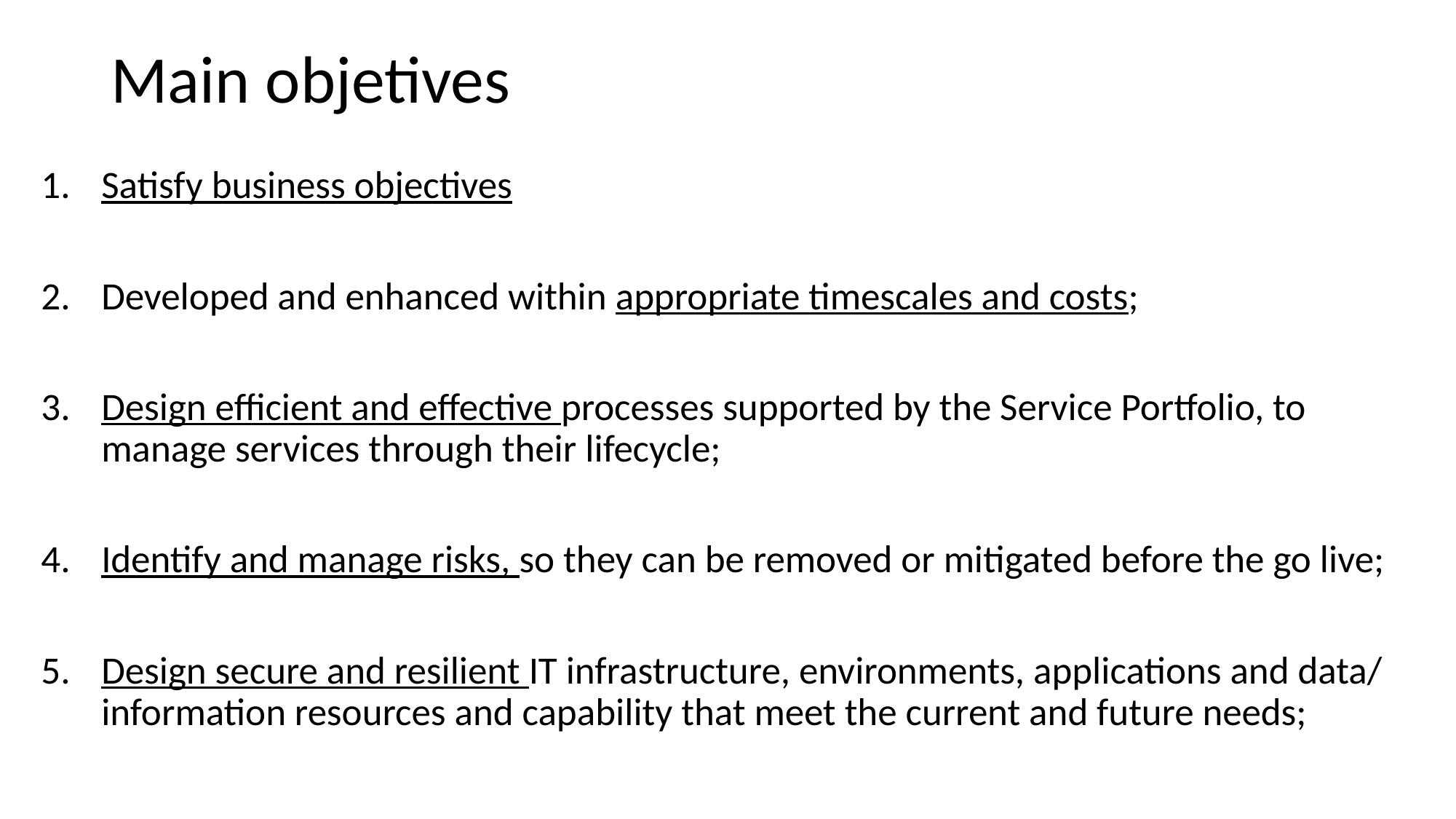

# Main objetives
Satisfy business objectives

Developed and enhanced within appropriate timescales and costs;

Design efficient and effective processes supported by the Service Portfolio, to manage services through their lifecycle;

Identify and manage risks, so they can be removed or mitigated before the go live;

Design secure and resilient IT infrastructure, environments, applications and data/ information resources and capability that meet the current and future needs;